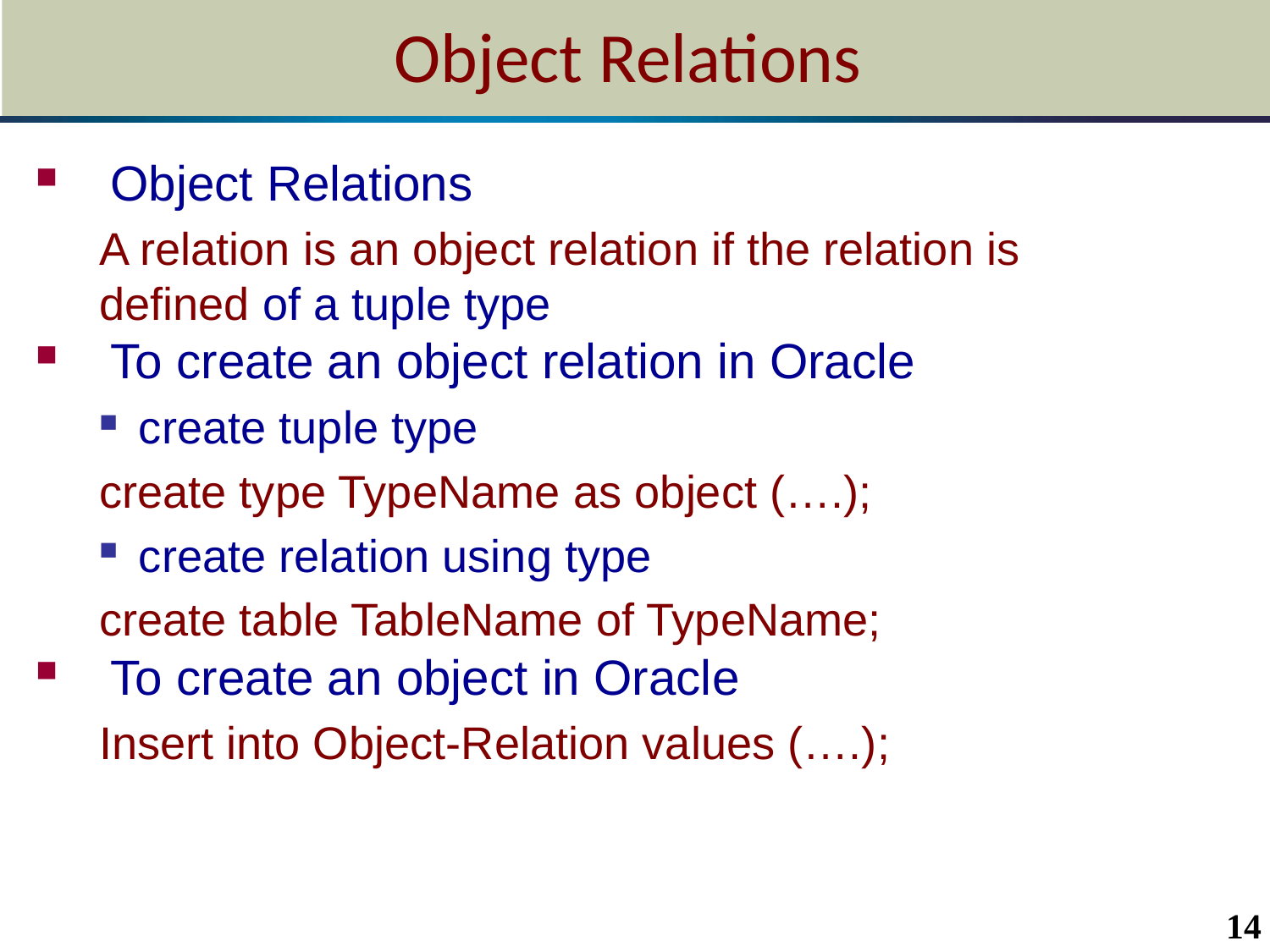

# Object Relations
Object Relations
A relation is an object relation if the relation is defined of a tuple type
To create an object relation in Oracle
create tuple type
create type TypeName as object (….);
create relation using type
create table TableName of TypeName;
To create an object in Oracle
Insert into Object-Relation values (….);

14